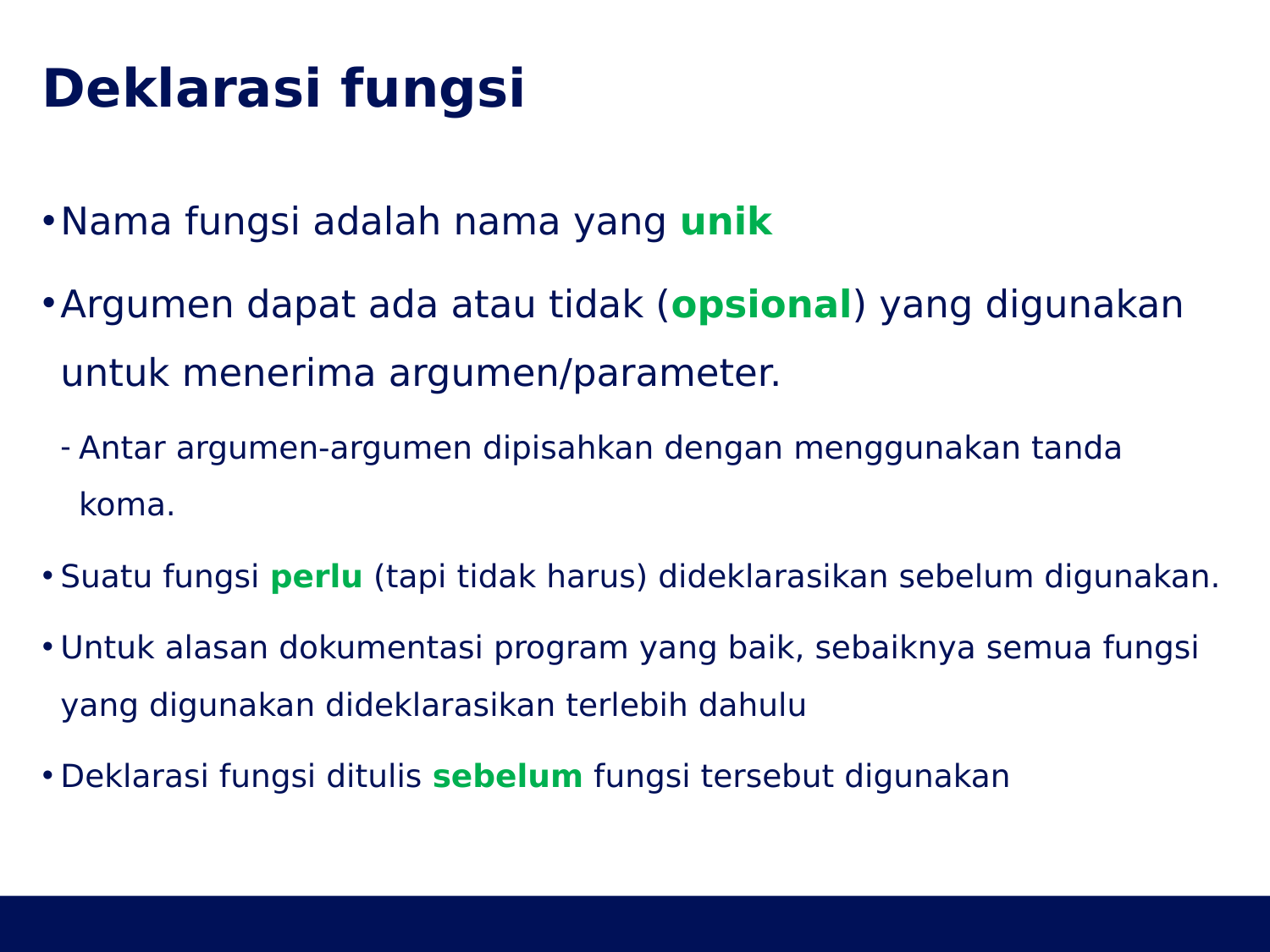

# Deklarasi fungsi
Nama fungsi adalah nama yang unik
Argumen dapat ada atau tidak (opsional) yang digunakan untuk menerima argumen/parameter.
Antar argumen-argumen dipisahkan dengan menggunakan tanda koma.
Suatu fungsi perlu (tapi tidak harus) dideklarasikan sebelum digunakan.
Untuk alasan dokumentasi program yang baik, sebaiknya semua fungsi yang digunakan dideklarasikan terlebih dahulu
Deklarasi fungsi ditulis sebelum fungsi tersebut digunakan